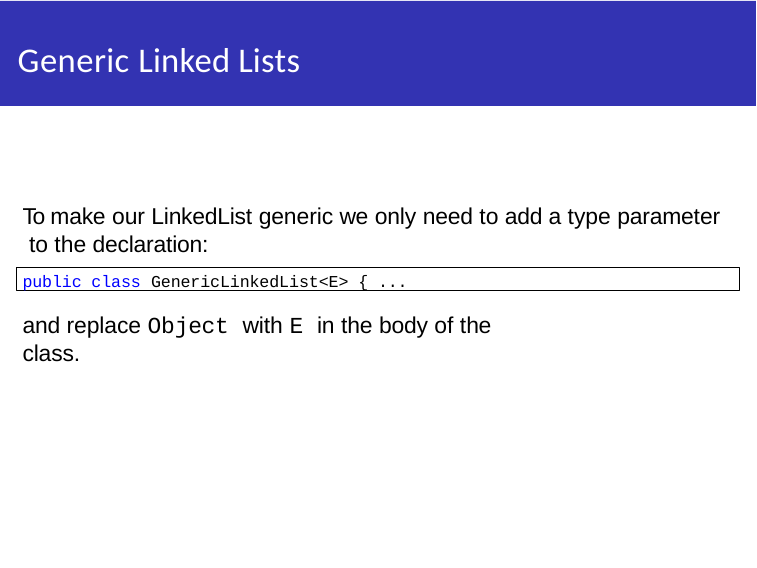

# Generic Linked Lists
To make our LinkedList generic we only need to add a type parameter  to the declaration:
public class GenericLinkedList<E> { ...
and replace Object with E in the body of the class.